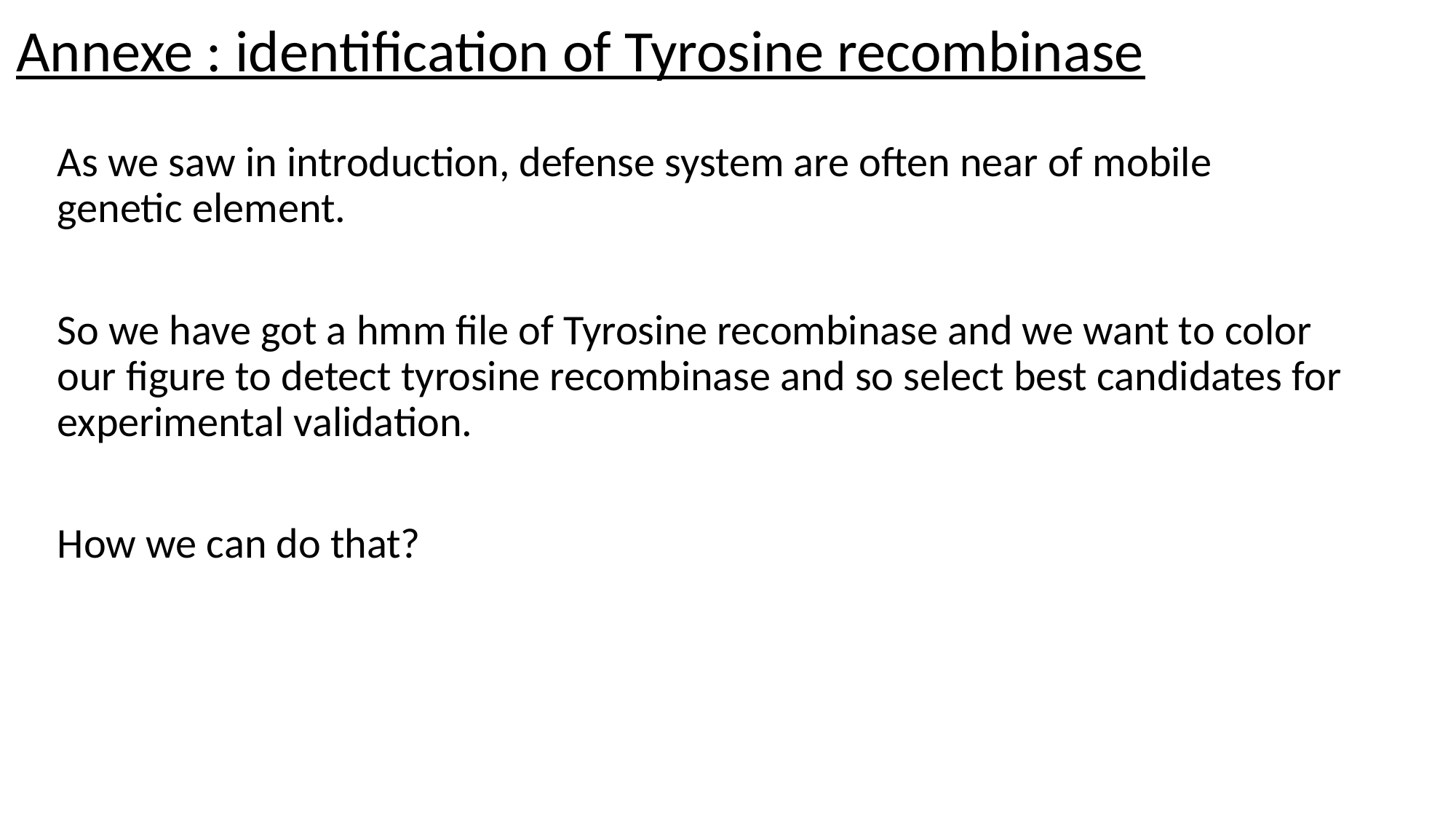

# Annexe : identification of Tyrosine recombinase
As we saw in introduction, defense system are often near of mobile genetic element.

So we have got a hmm file of Tyrosine recombinase and we want to color our figure to detect tyrosine recombinase and so select best candidates for experimental validation.

How we can do that?